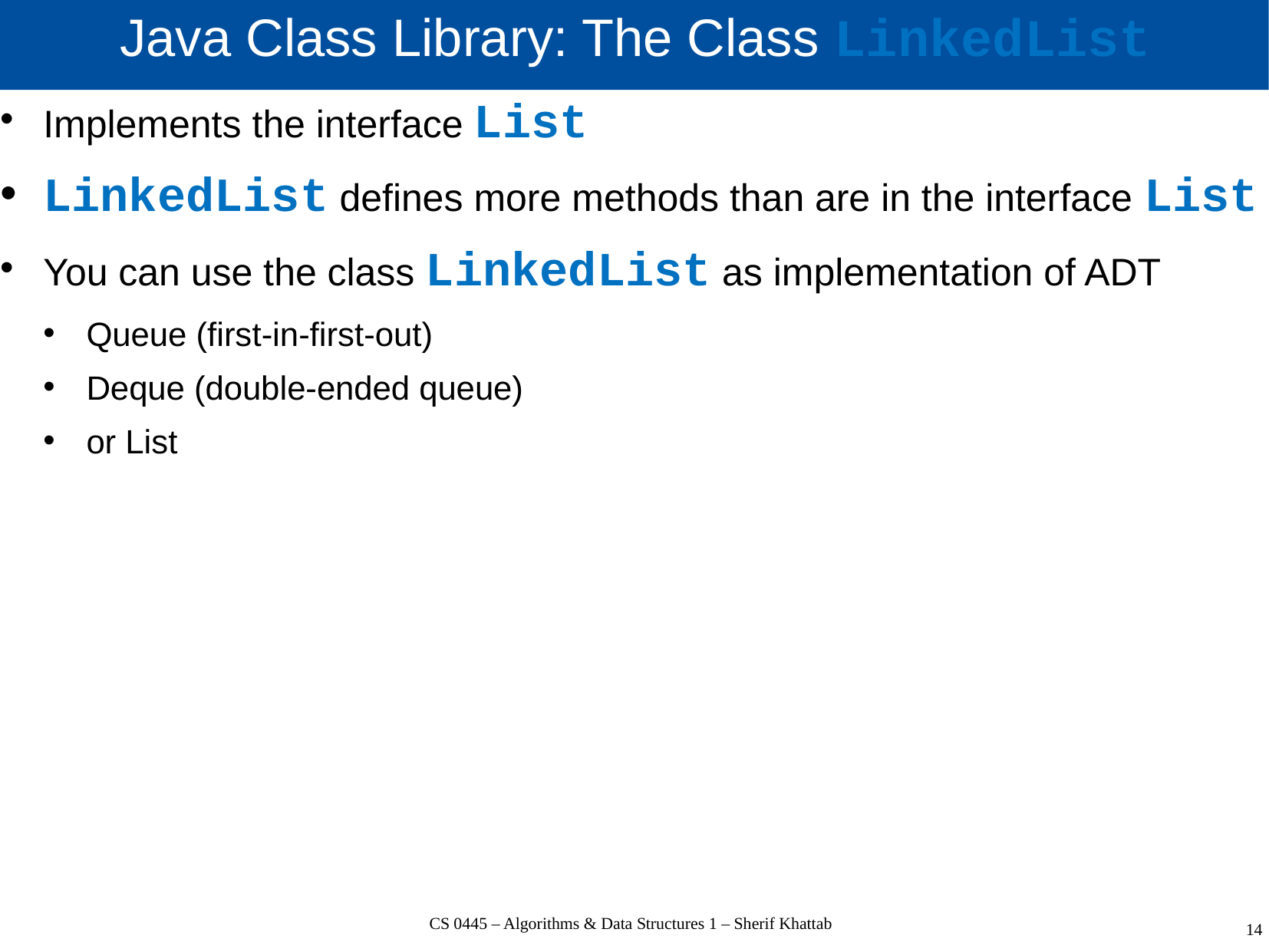

# Java Class Library: The Class LinkedList
Implements the interface List
LinkedList defines more methods than are in the interface List
You can use the class LinkedList as implementation of ADT
Queue (first-in-first-out)
Deque (double-ended queue)
or List

CS 0445 – Algorithms & Data Structures 1 – Sherif Khattab
14